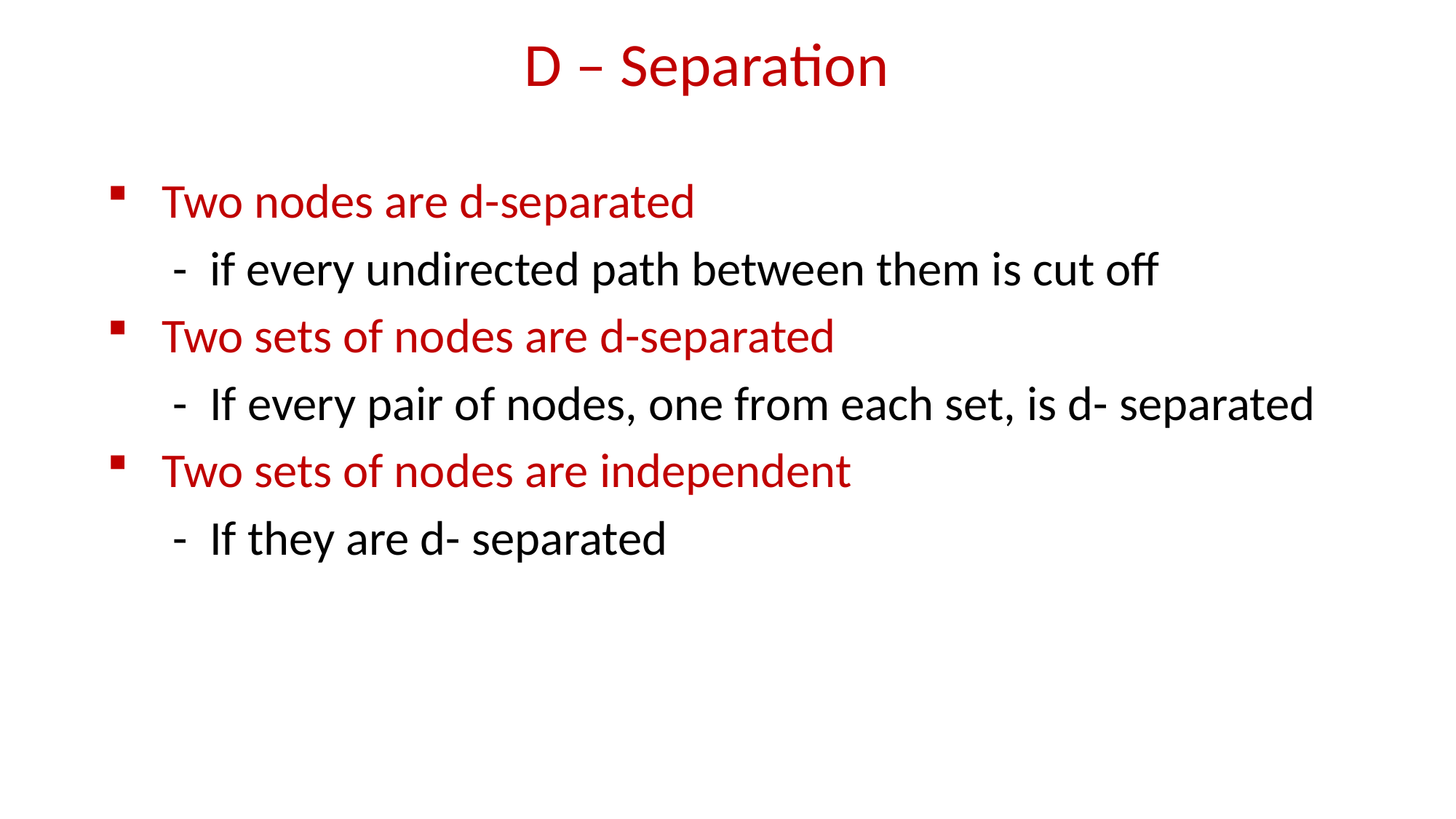

# D – Separation
Two nodes are d-separated
      -  if every undirected path between them is cut off
Two sets of nodes are d-separated
      -  If every pair of nodes, one from each set, is d- separated
Two sets of nodes are independent
      -  If they are d- separated